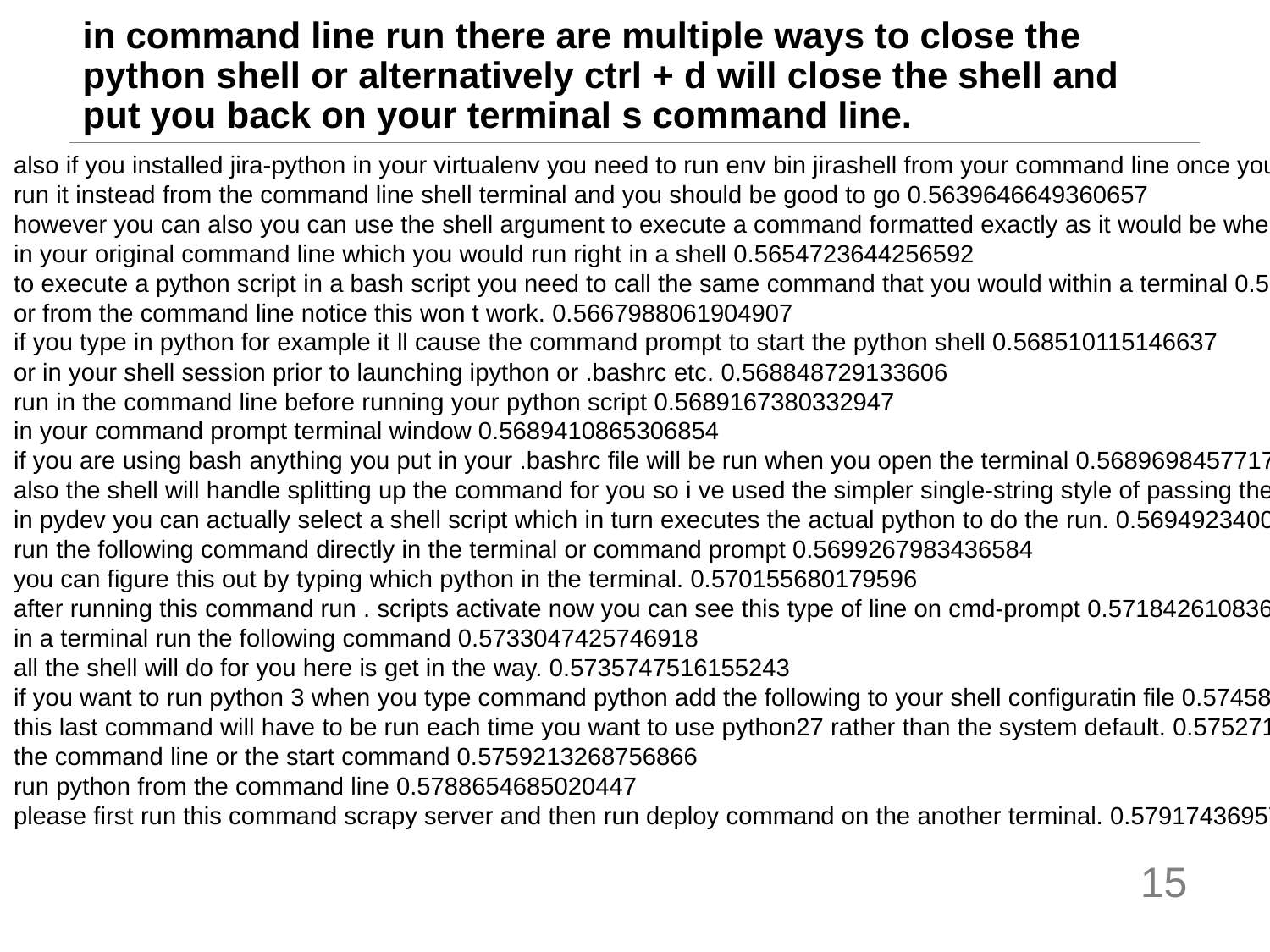

# in command line run there are multiple ways to close the python shell or alternatively ctrl + d will close the shell and put you back on your terminal s command line.
also if you installed jira-python in your virtualenv you need to run env bin jirashell from your command line once you are in your project s directory. 0.5635770261287689
run it instead from the command line shell terminal and you should be good to go 0.5639646649360657
however you can also you can use the shell argument to execute a command formatted exactly as it would be when typed at the shell prompt. 0.5653442740440369
in your original command line which you would run right in a shell 0.5654723644256592
to execute a python script in a bash script you need to call the same command that you would within a terminal 0.5661590099334717
or from the command line notice this won t work. 0.5667988061904907
if you type in python for example it ll cause the command prompt to start the python shell 0.568510115146637
or in your shell session prior to launching ipython or .bashrc etc. 0.568848729133606
run in the command line before running your python script 0.5689167380332947
in your command prompt terminal window 0.5689410865306854
if you are using bash anything you put in your .bashrc file will be run when you open the terminal 0.5689698457717896
also the shell will handle splitting up the command for you so i ve used the simpler single-string style of passing the command. 0.569161057472229
in pydev you can actually select a shell script which in turn executes the actual python to do the run. 0.5694923400878906
run the following command directly in the terminal or command prompt 0.5699267983436584
you can figure this out by typing which python in the terminal. 0.570155680179596
after running this command run . scripts activate now you can see this type of line on cmd-prompt 0.571842610836029
in a terminal run the following command 0.5733047425746918
all the shell will do for you here is get in the way. 0.5735747516155243
if you want to run python 3 when you type command python add the following to your shell configuratin file 0.5745836496353149
this last command will have to be run each time you want to use python27 rather than the system default. 0.5752719640731812
the command line or the start command 0.5759213268756866
run python from the command line 0.5788654685020447
please first run this command scrapy server and then run deploy command on the another terminal. 0.5791743695735931

15